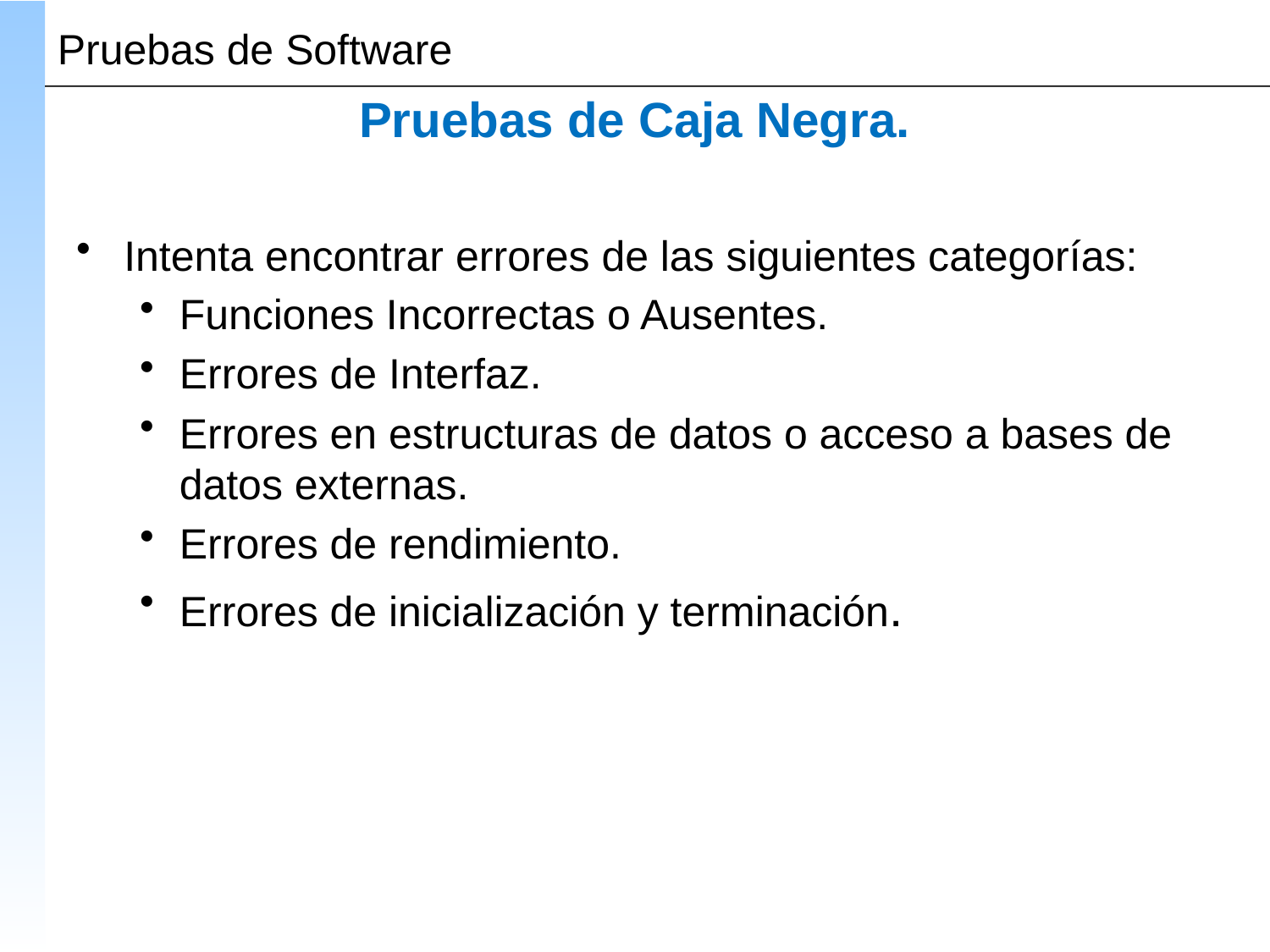

# Pruebas de Caja Negra.
Intenta encontrar errores de las siguientes categorías:
Funciones Incorrectas o Ausentes.
Errores de Interfaz.
Errores en estructuras de datos o acceso a bases de datos externas.
Errores de rendimiento.
Errores de inicialización y terminación.